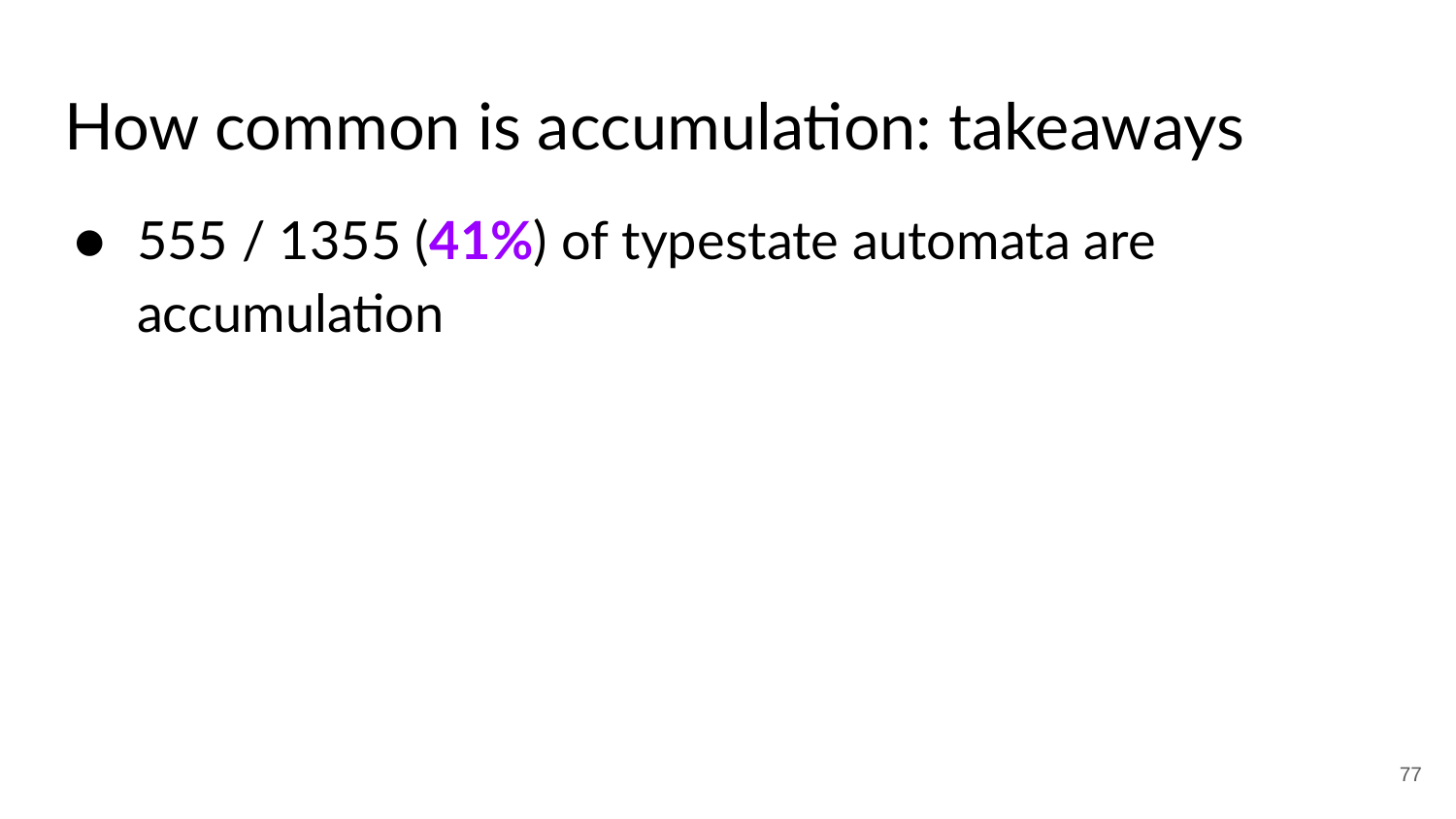

# How common is accumulation: takeaways
555 / 1355 (41%) of typestate automata are accumulation

77